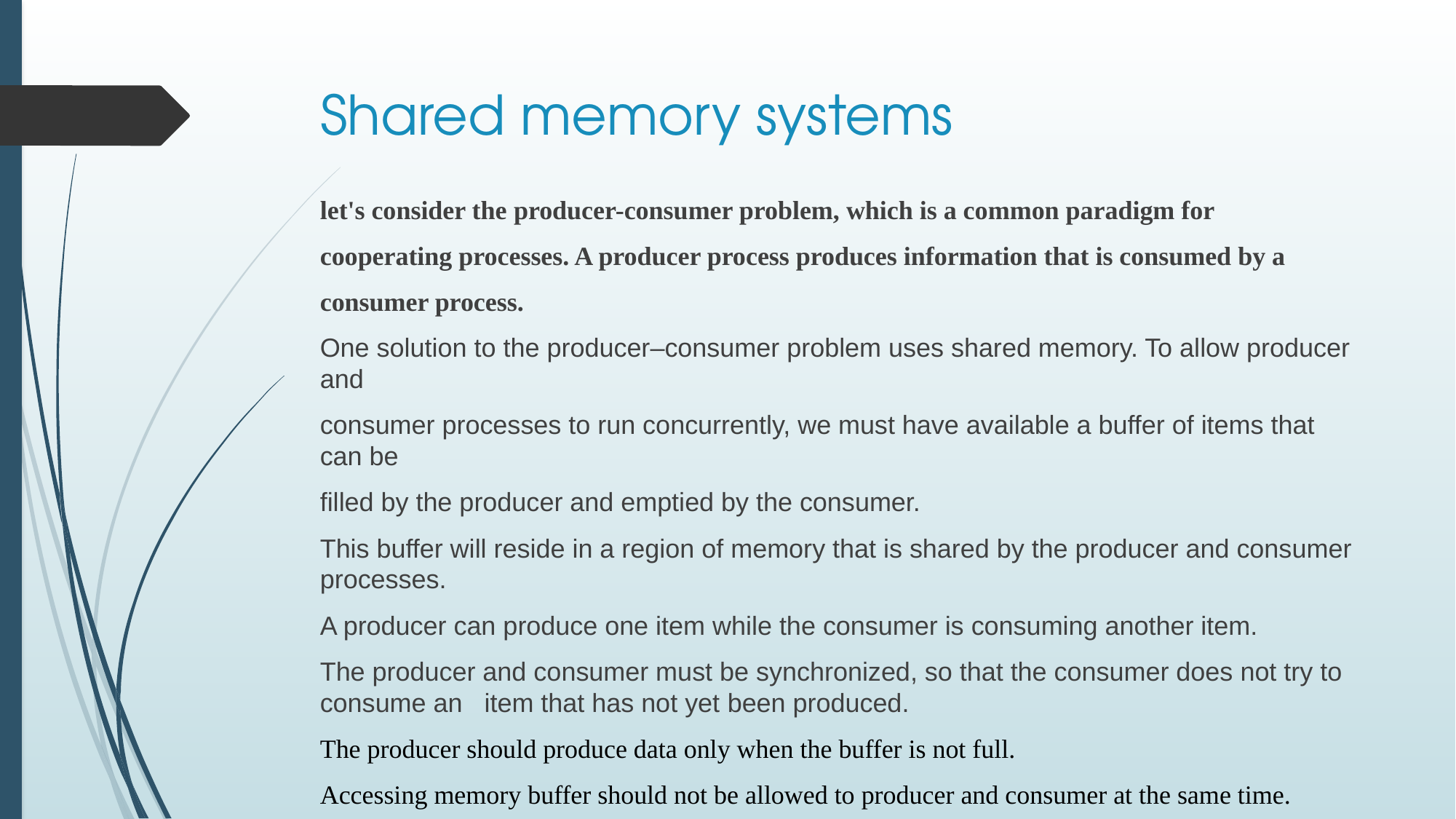

# Shared memory systems
let's consider the producer-consumer problem, which is a common paradigm for
cooperating processes. A producer process produces information that is consumed by a
consumer process.
One solution to the producer–consumer problem uses shared memory. To allow producer and
consumer processes to run concurrently, we must have available a buffer of items that can be
filled by the producer and emptied by the consumer.
This buffer will reside in a region of memory that is shared by the producer and consumer processes.
A producer can produce one item while the consumer is consuming another item.
The producer and consumer must be synchronized, so that the consumer does not try to consume an   item that has not yet been produced.
The producer should produce data only when the buffer is not full.
Accessing memory buffer should not be allowed to producer and consumer at the same time.